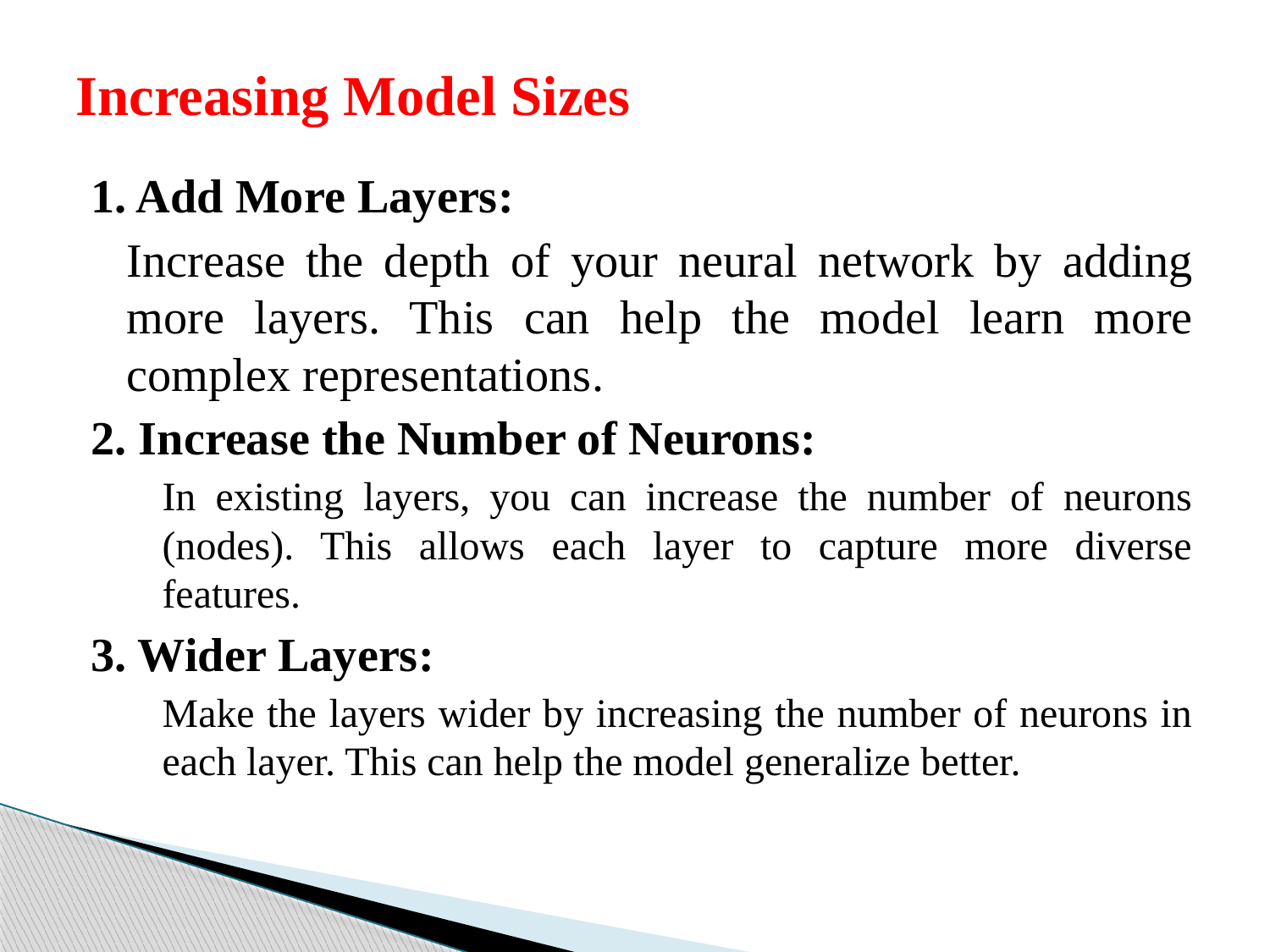

# Increasing Model Sizes
1. Add More Layers:
	Increase the depth of your neural network by adding more layers. This can help the model learn more complex representations.
2. Increase the Number of Neurons:
	In existing layers, you can increase the number of neurons (nodes). This allows each layer to capture more diverse features.
3. Wider Layers:
	Make the layers wider by increasing the number of neurons in each layer. This can help the model generalize better.